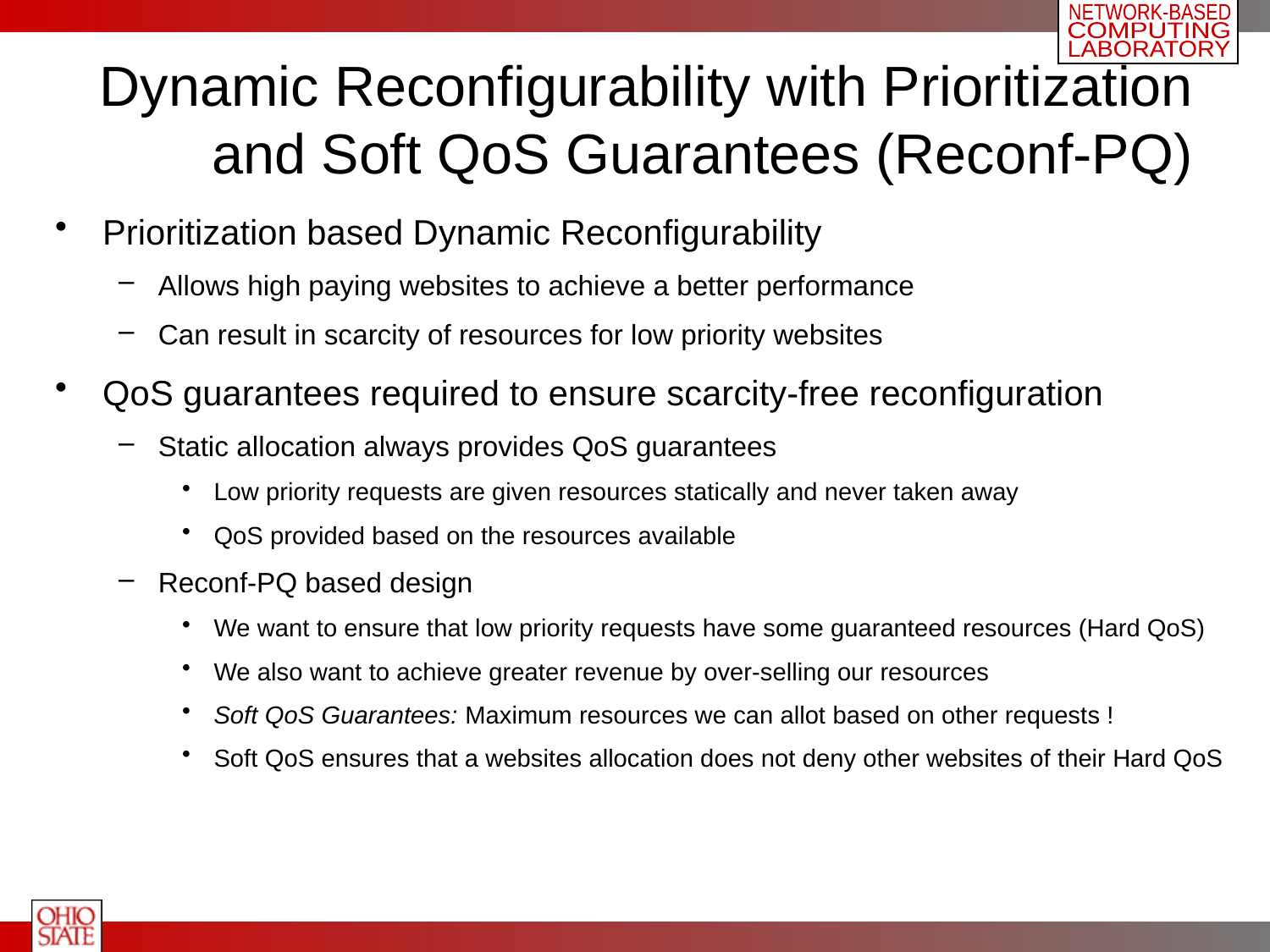

# Dynamic Reconfigurability with Prioritization and Soft QoS Guarantees (Reconf-PQ)
Prioritization based Dynamic Reconfigurability
Allows high paying websites to achieve a better performance
Can result in scarcity of resources for low priority websites
QoS guarantees required to ensure scarcity-free reconfiguration
Static allocation always provides QoS guarantees
Low priority requests are given resources statically and never taken away
QoS provided based on the resources available
Reconf-PQ based design
We want to ensure that low priority requests have some guaranteed resources (Hard QoS)
We also want to achieve greater revenue by over-selling our resources
Soft QoS Guarantees: Maximum resources we can allot based on other requests !
Soft QoS ensures that a websites allocation does not deny other websites of their Hard QoS